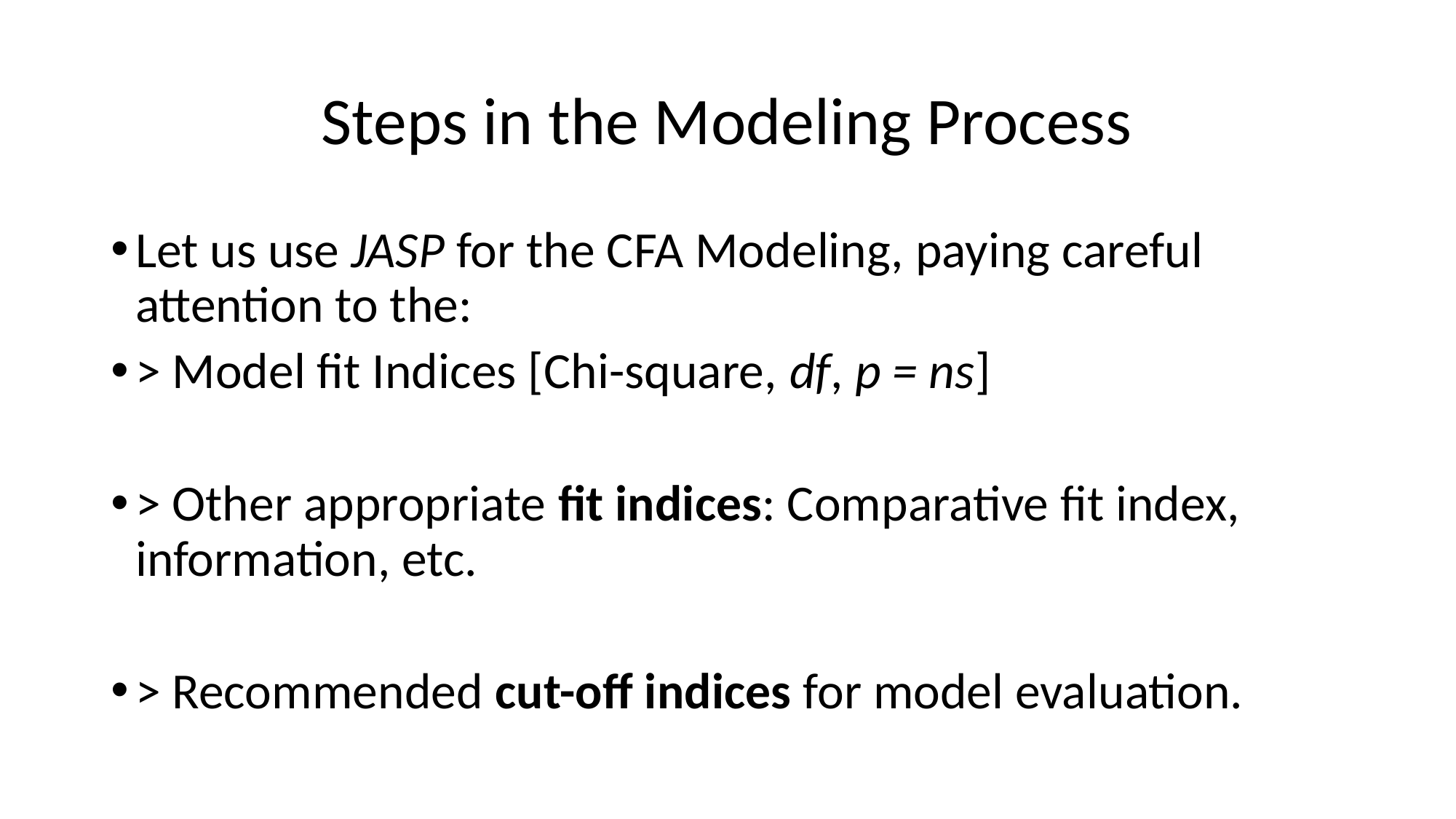

# Steps in the Modeling Process
Let us use JASP for the CFA Modeling, paying careful attention to the:
> Model fit Indices [Chi-square, df, p = ns]

> Other appropriate fit indices: Comparative fit index, information, etc.

> Recommended cut-off indices for model evaluation.